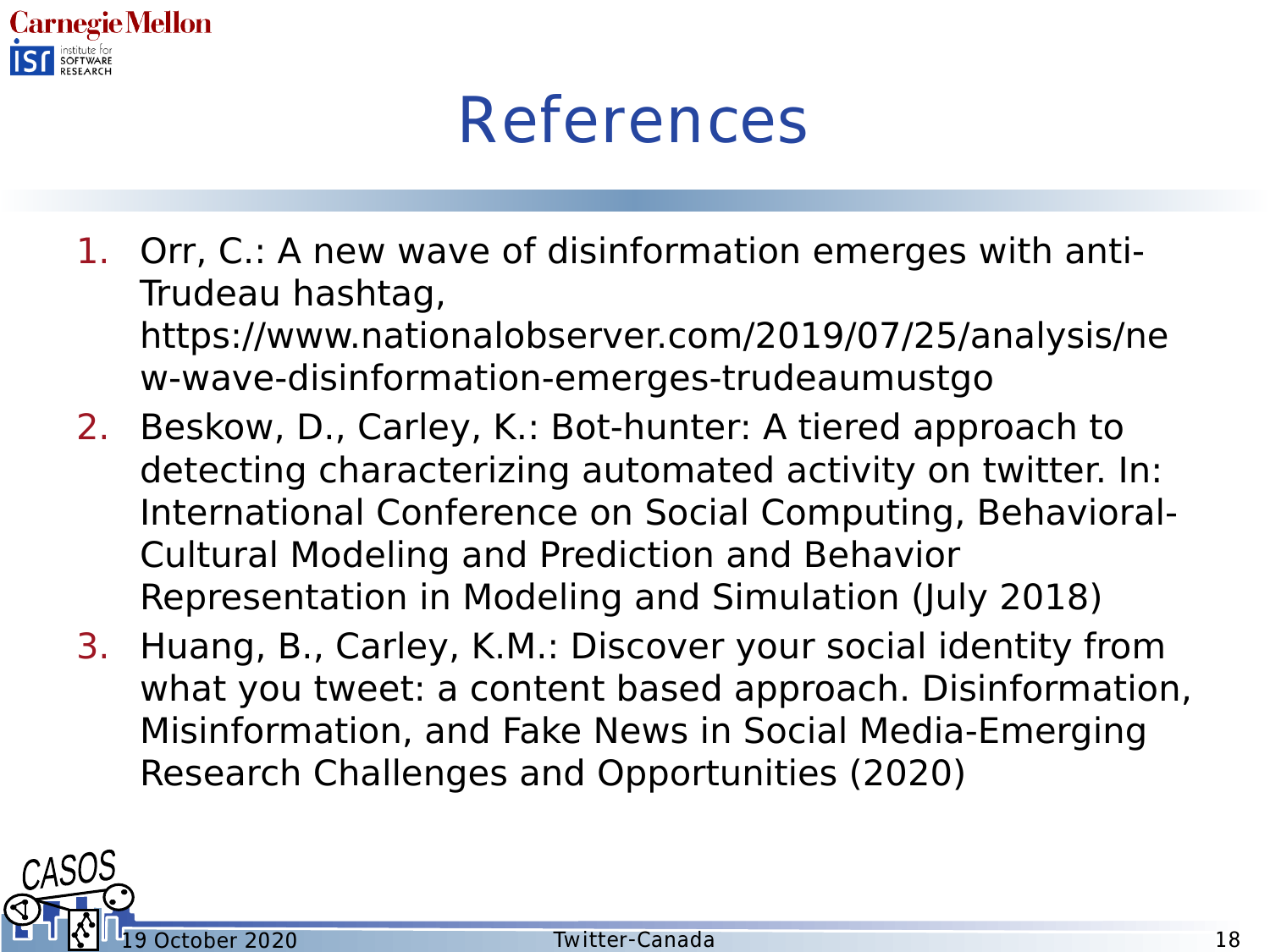

# References
Orr, C.: A new wave of disinformation emerges with anti-Trudeau hashtag, https://www.nationalobserver.com/2019/07/25/analysis/new-wave-disinformation-emerges-trudeaumustgo
Beskow, D., Carley, K.: Bot-hunter: A tiered approach to detecting characterizing automated activity on twitter. In: International Conference on Social Computing, Behavioral-Cultural Modeling and Prediction and Behavior Representation in Modeling and Simulation (July 2018)
Huang, B., Carley, K.M.: Discover your social identity from what you tweet: a content based approach. Disinformation, Misinformation, and Fake News in Social Media-Emerging Research Challenges and Opportunities (2020)